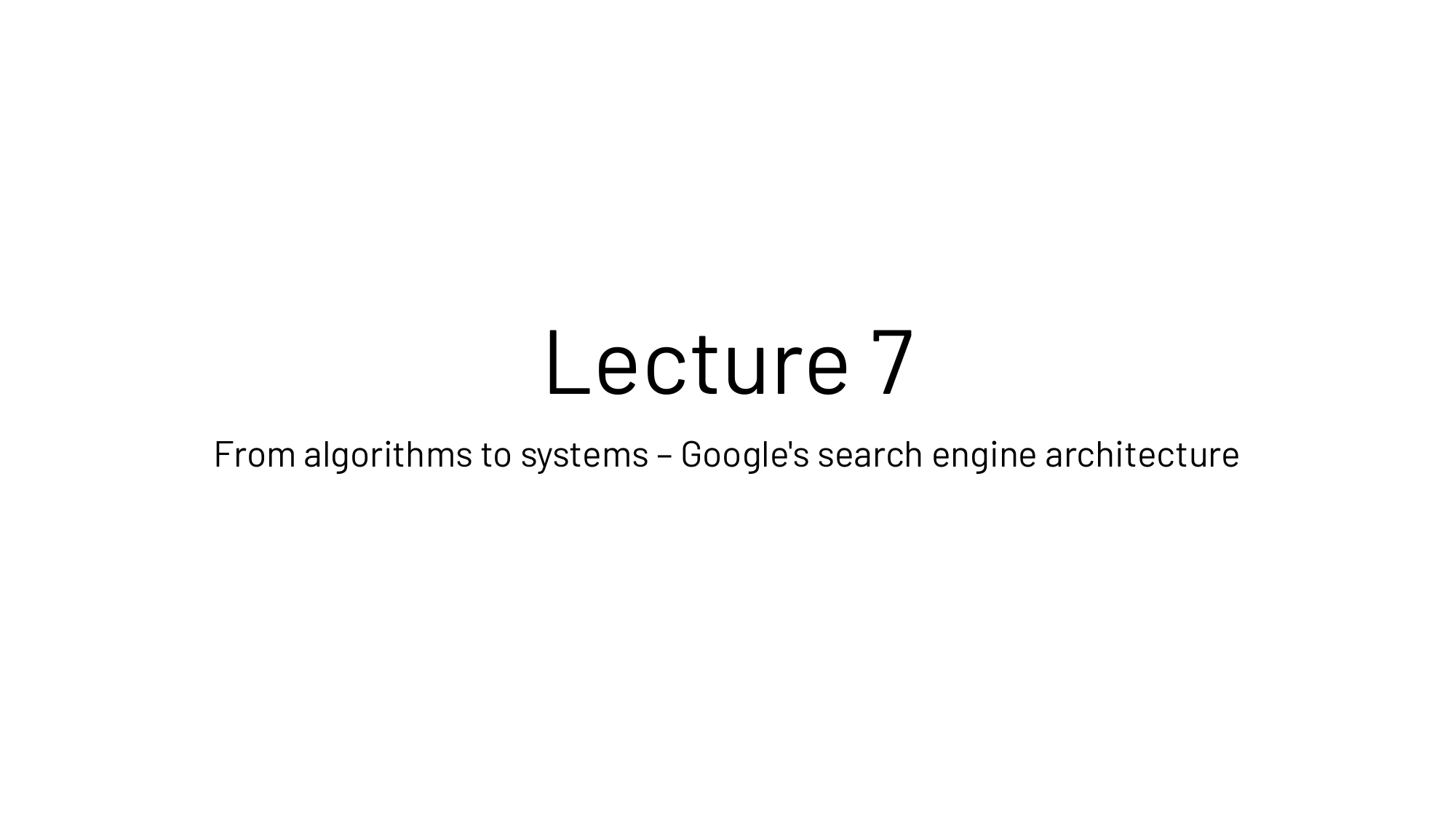

# Lecture 7
From algorithms to systems – Google's search engine architecture